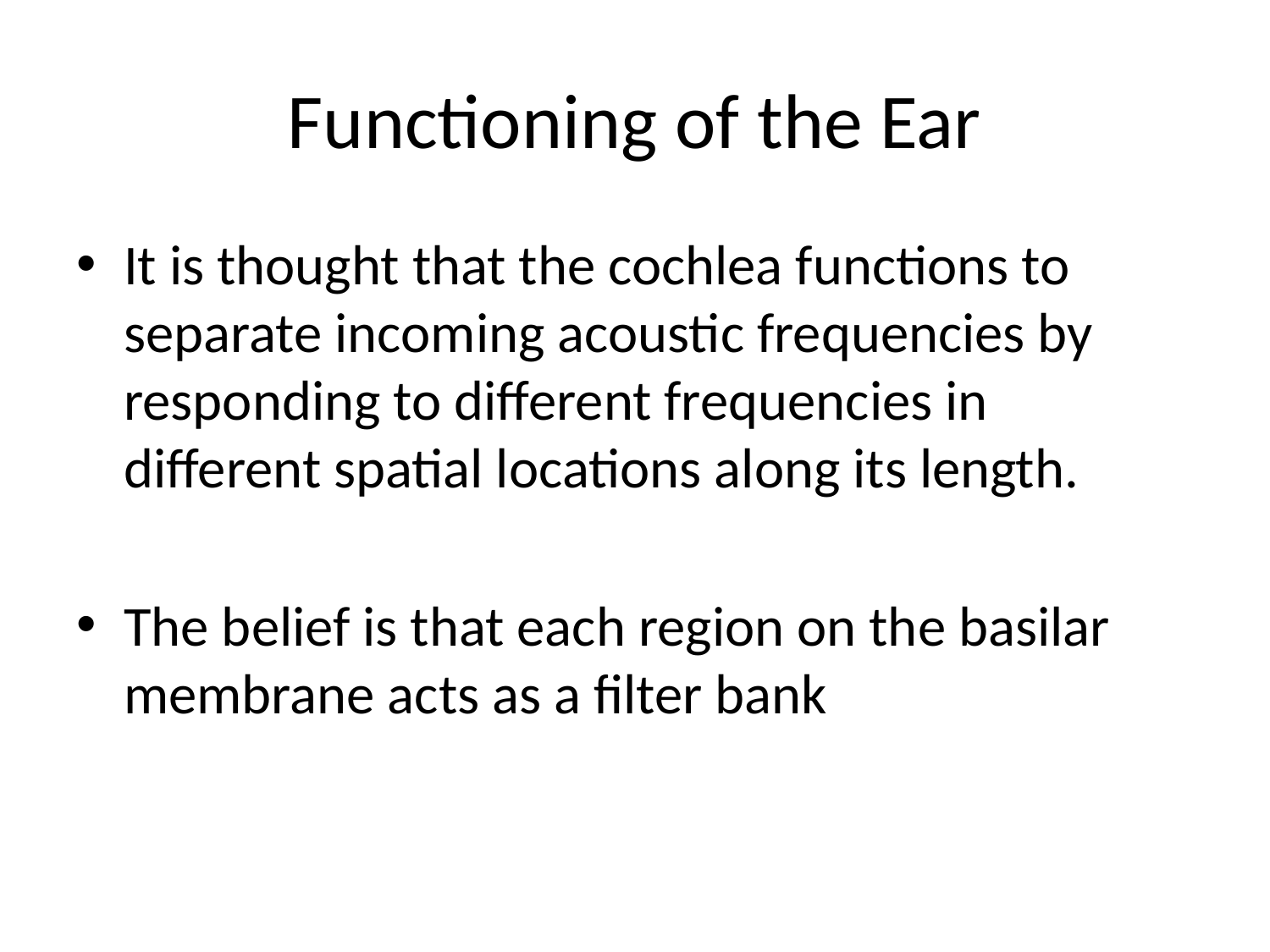

# Functioning of the Ear
It is thought that the cochlea functions to separate incoming acoustic frequencies by responding to different frequencies in different spatial locations along its length.

The belief is that each region on the basilar membrane acts as a filter bank